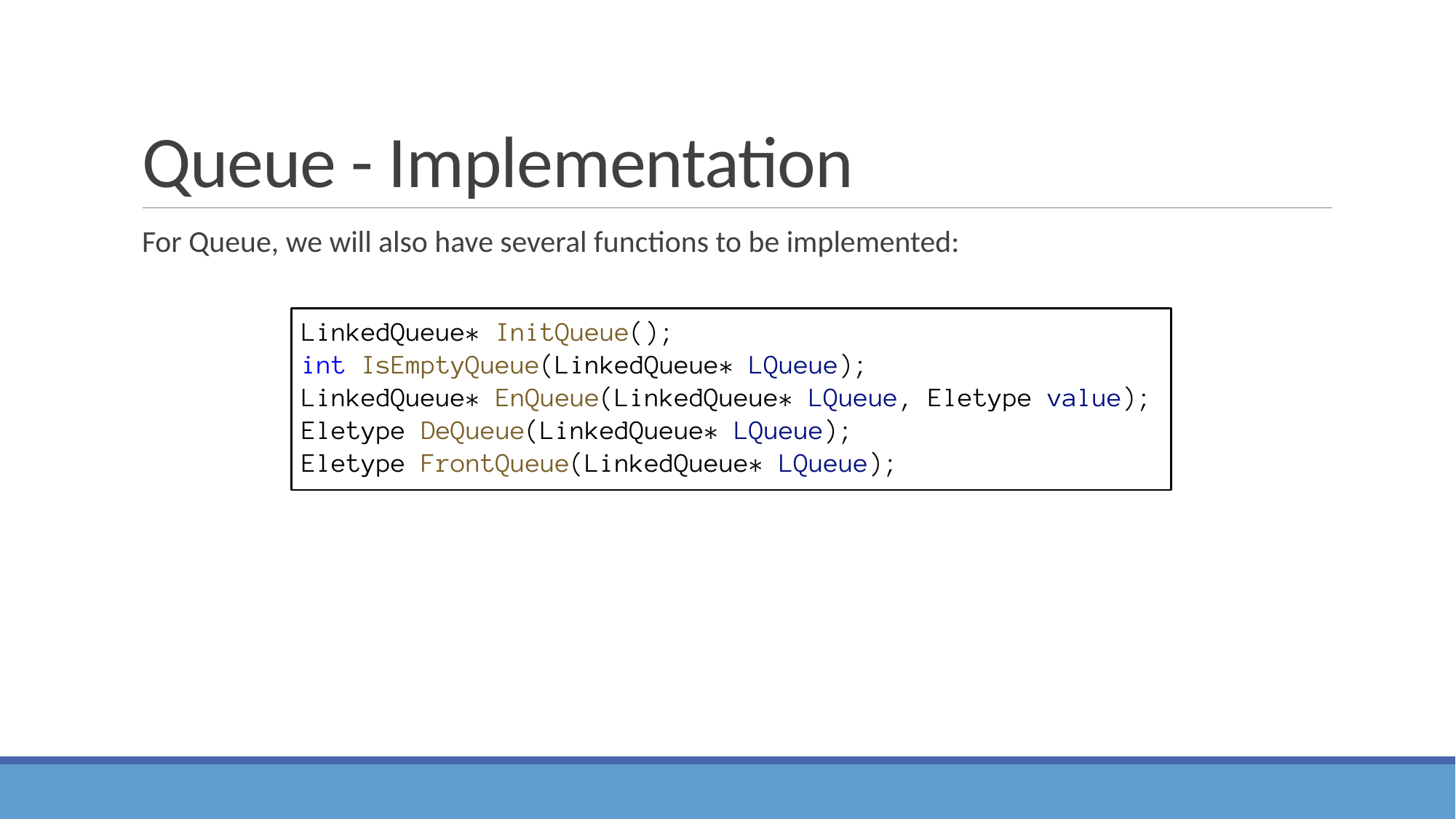

# Queue - Implementation
For Queue, we will also have several functions to be implemented:

LinkedQueue* InitQueue();
int IsEmptyQueue(LinkedQueue* LQueue);
LinkedQueue* EnQueue(LinkedQueue* LQueue, Eletype value);
Eletype DeQueue(LinkedQueue* LQueue);
Eletype FrontQueue(LinkedQueue* LQueue);